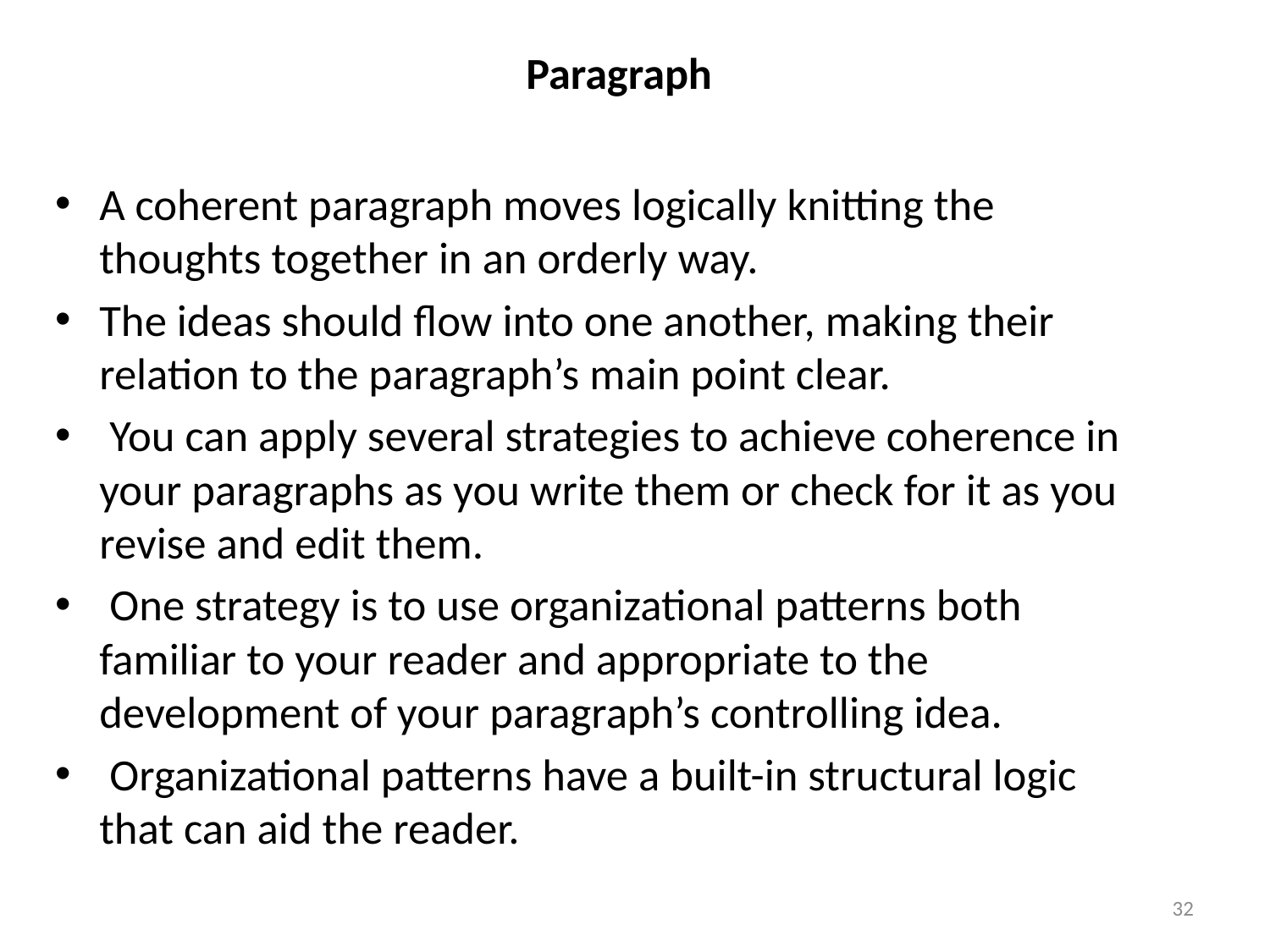

# Paragraph
A coherent paragraph moves logically knitting the thoughts together in an orderly way.
The ideas should flow into one another, making their relation to the paragraph’s main point clear.
 You can apply several strategies to achieve coherence in your paragraphs as you write them or check for it as you revise and edit them.
 One strategy is to use organizational patterns both familiar to your reader and appropriate to the development of your paragraph’s controlling idea.
 Organizational patterns have a built-in structural logic that can aid the reader.

32